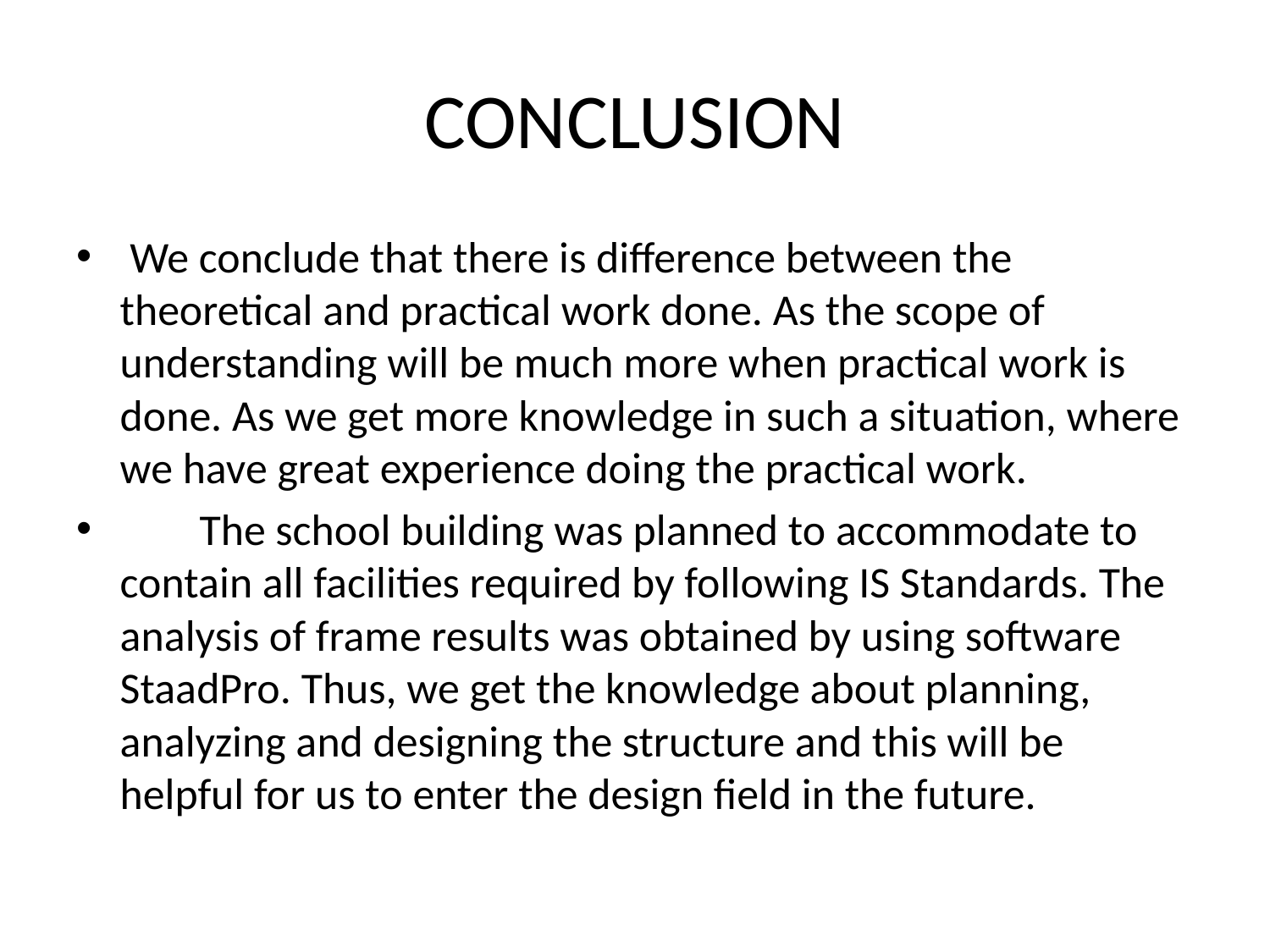

# CONCLUSION
 We conclude that there is difference between the theoretical and practical work done. As the scope of understanding will be much more when practical work is done. As we get more knowledge in such a situation, where we have great experience doing the practical work.
        The school building was planned to accommodate to contain all facilities required by following IS Standards. The analysis of frame results was obtained by using software StaadPro. Thus, we get the knowledge about planning, analyzing and designing the structure and this will be helpful for us to enter the design field in the future.